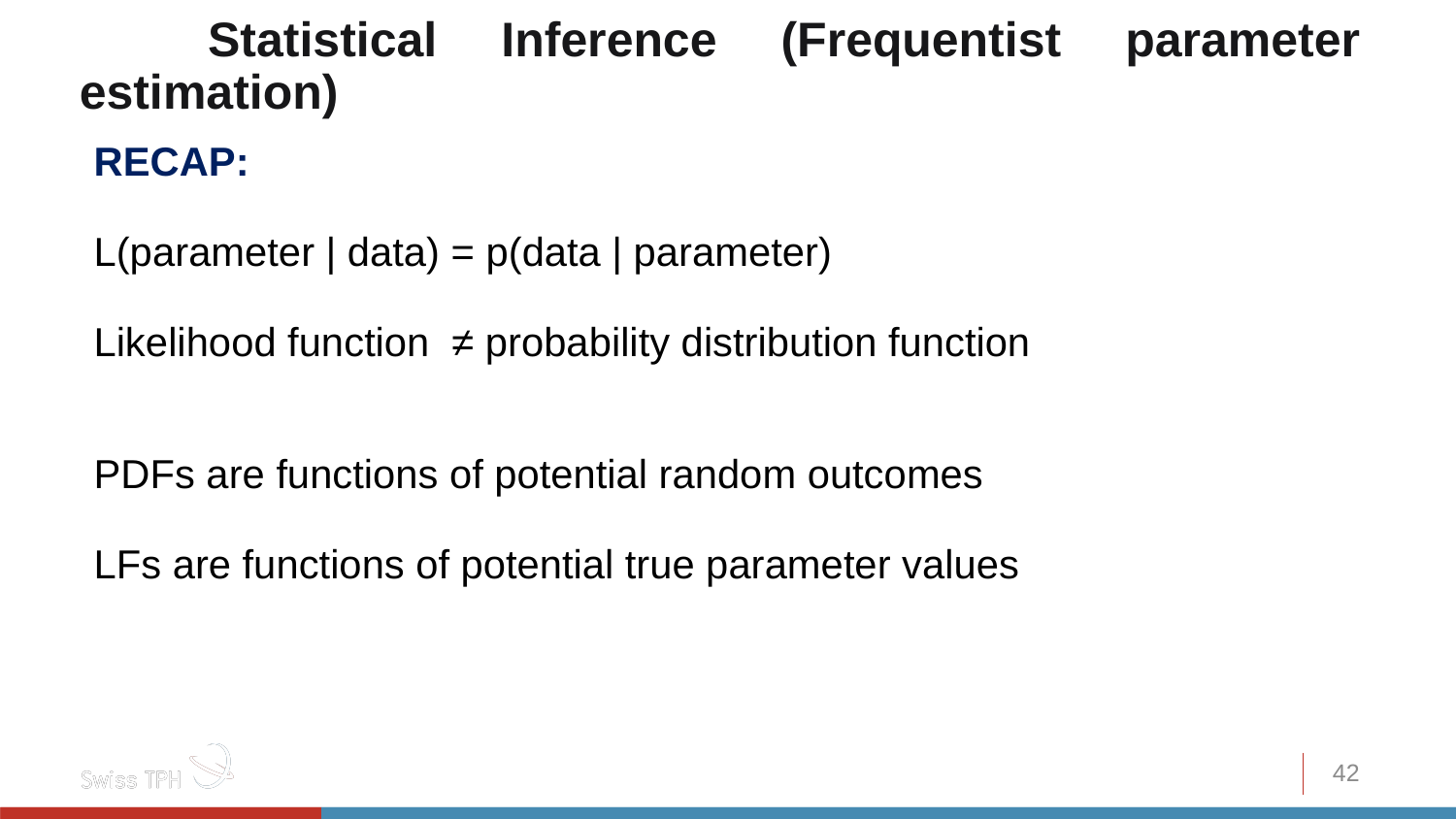

Statistical Inference (Frequentist parameter estimation)
#
RECAP:

L(parameter | data) = p(data | parameter)

Likelihood function  ≠ probability distribution function

PDFs are functions of potential random outcomes

LFs are functions of potential true parameter values